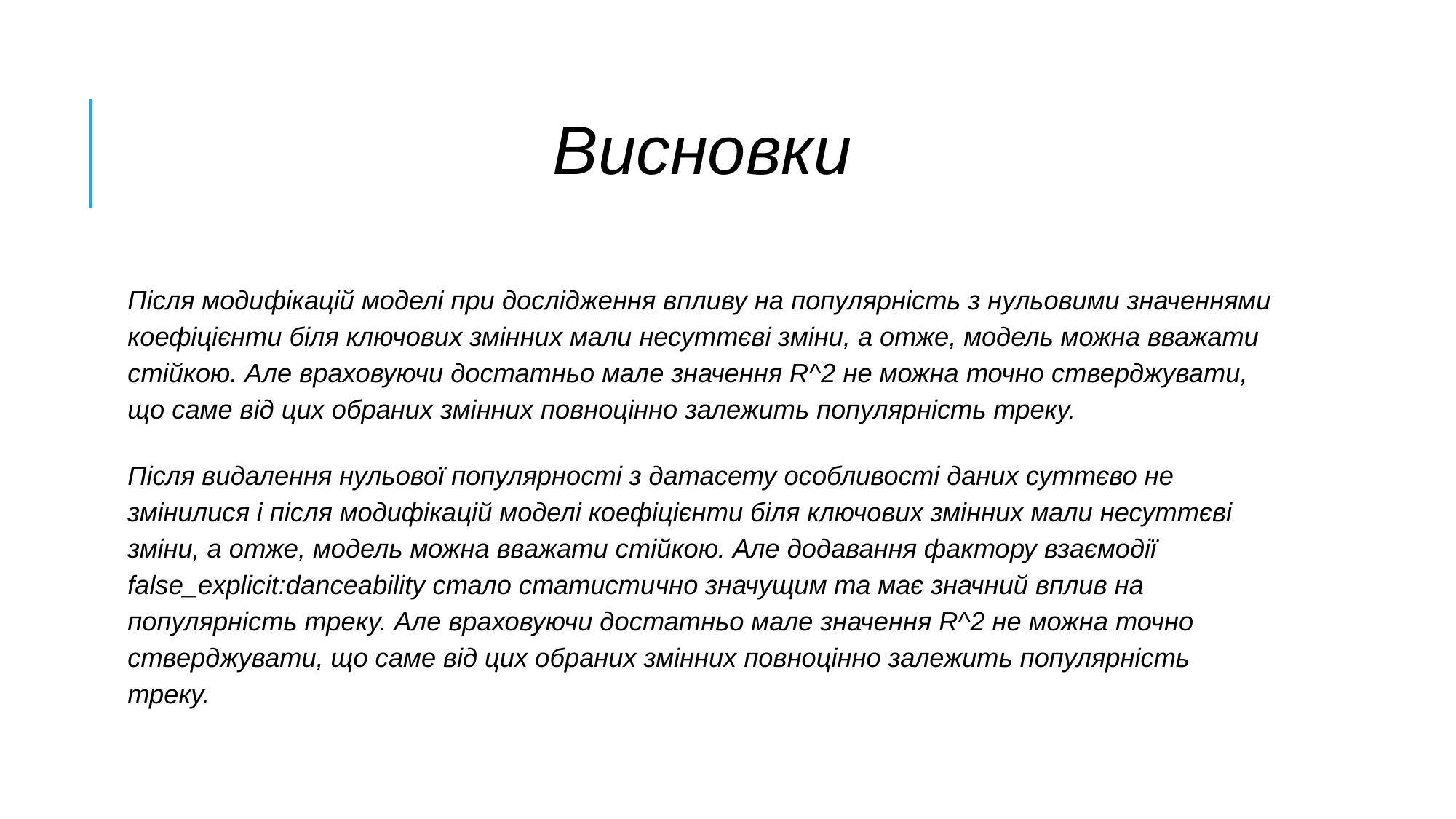

# Висновки
Після модифікацій моделі при дослідження впливу на популярність з нульовими значеннями коефіцієнти біля ключових змінних мали несуттєві зміни, а отже, модель можна вважати стійкою. Але враховуючи достатньо мале значення R^2 не можна точно стверджувати, що саме від цих обраних змінних повноцінно залежить популярність треку.
Після видалення нульової популярності з датасету особливості даних суттєво не змінилися і після модифікацій моделі коефіцієнти біля ключових змінних мали несуттєві зміни, а отже, модель можна вважати стійкою. Але додавання фактору взаємодії false_explicit:danceability стало статистично значущим та має значний вплив на популярність треку. Але враховуючи достатньо мале значення R^2 не можна точно стверджувати, що саме від цих обраних змінних повноцінно залежить популярність треку.